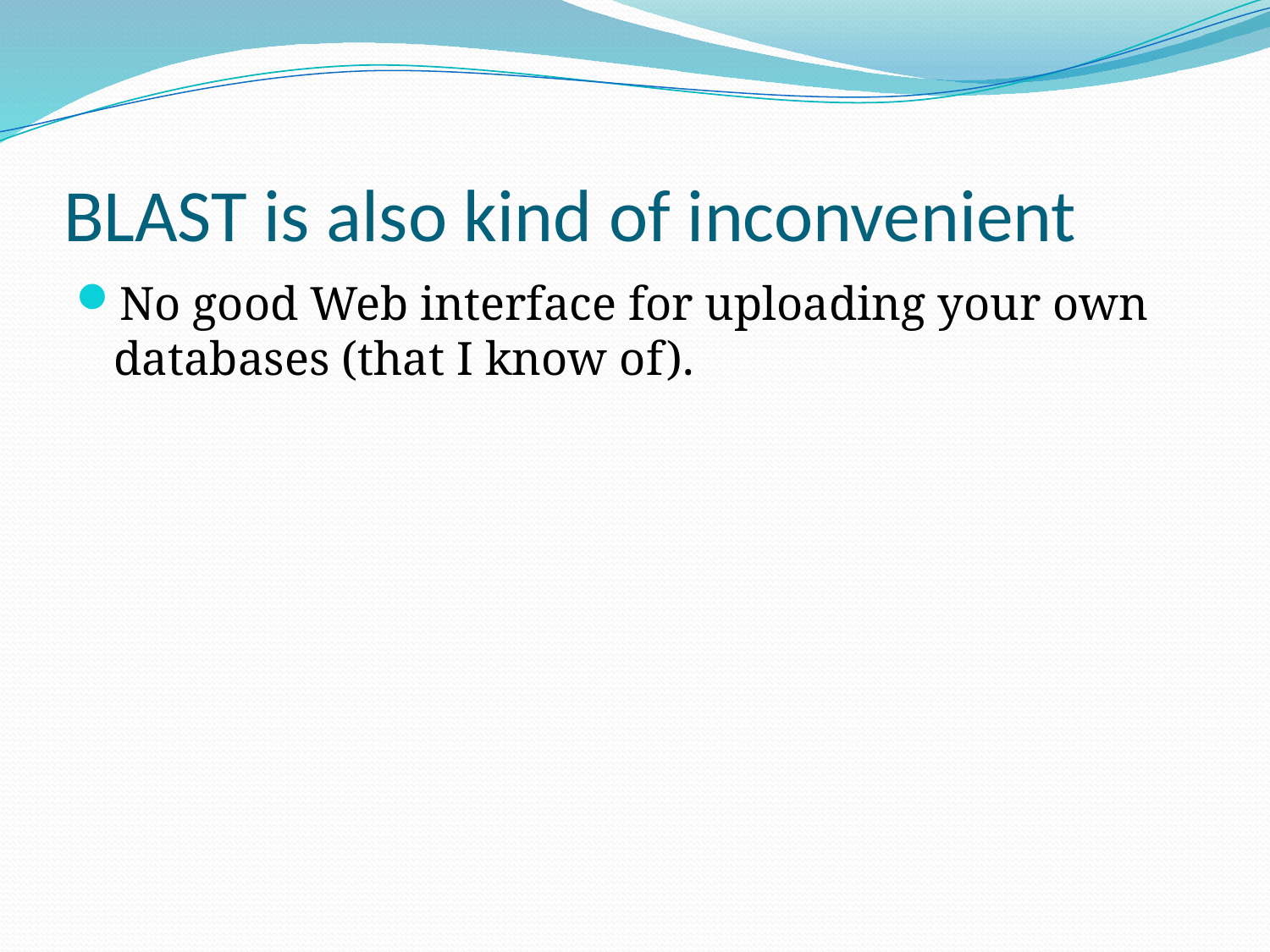

# BLAST is also kind of inconvenient
No good Web interface for uploading your own databases (that I know of).